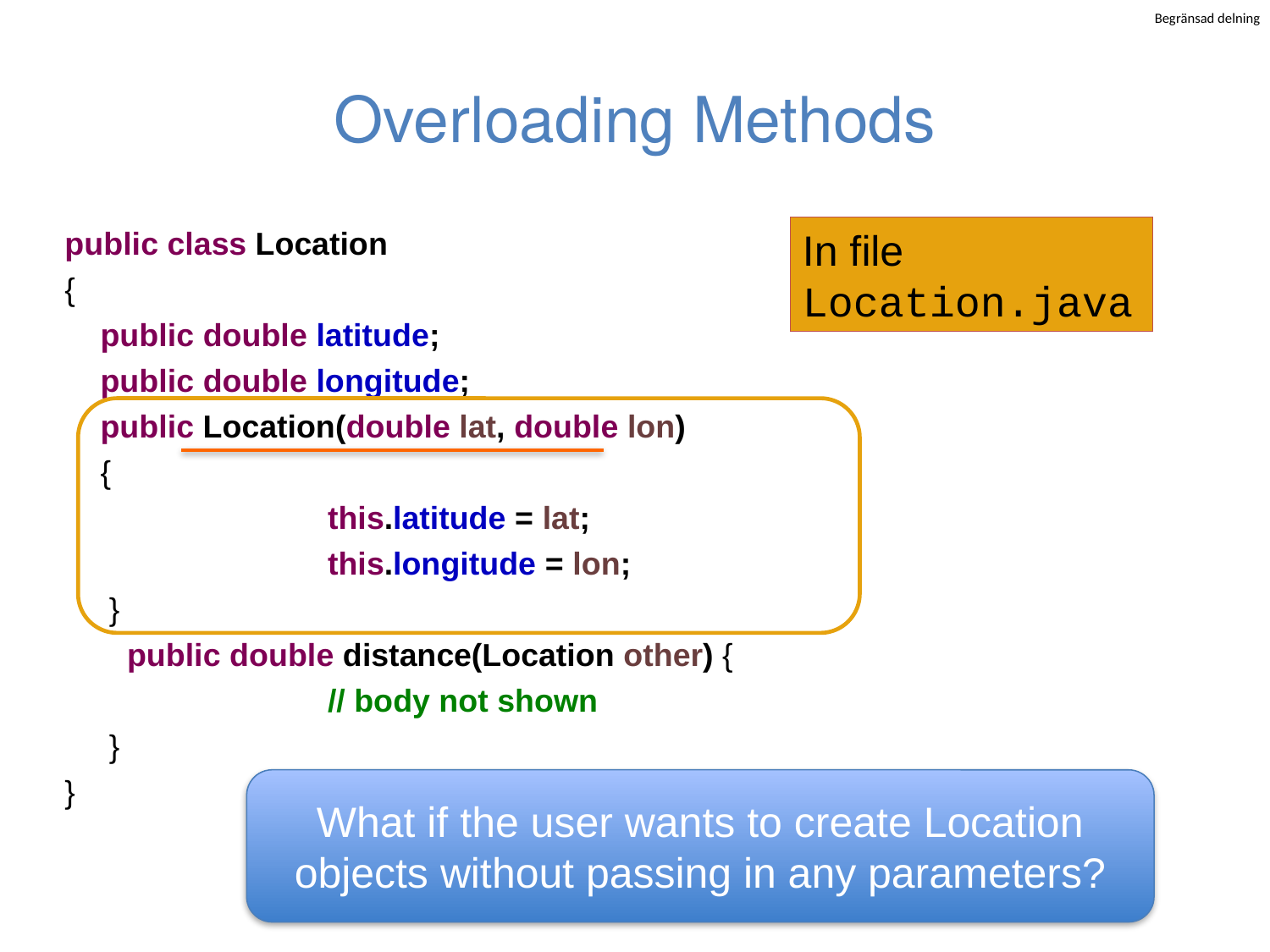

# Overloading Methods
public class Location
{
    public double latitude;
    public double longitude;
    public Location(double lat, double lon)
    {
		 this.latitude = lat;
		 this.longitude = lon;
     }
       public double distance(Location other) {
		 // body not shown
     }
}
In file Location.java

What if the user wants to create Location objects without passing in any parameters?